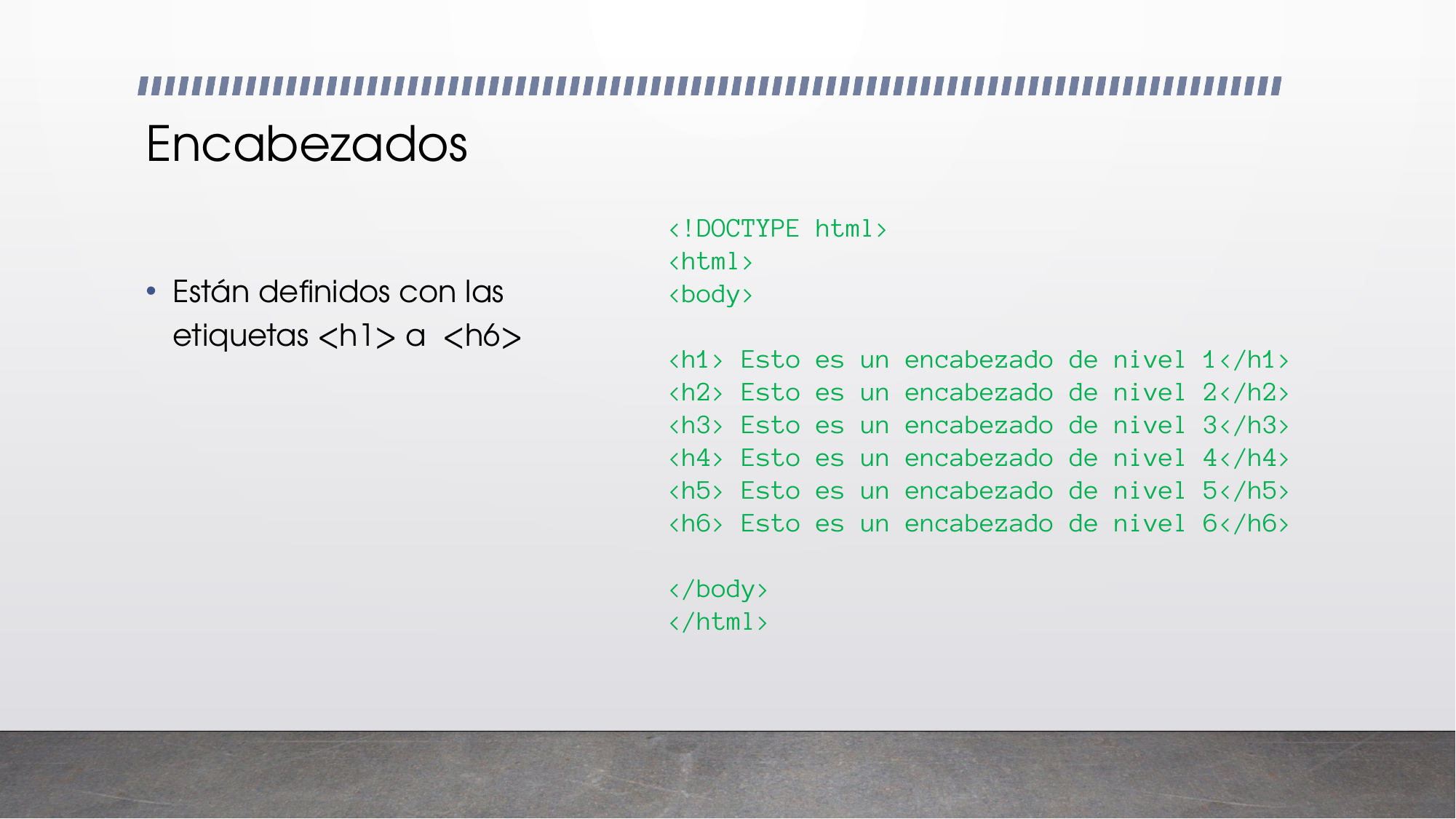

# Encabezados
<!DOCTYPE html>
<html>
<body>

<h1> Esto es un encabezado de nivel 1</h1>
<h2> Esto es un encabezado de nivel 2</h2>
<h3> Esto es un encabezado de nivel 3</h3>
<h4> Esto es un encabezado de nivel 4</h4>
<h5> Esto es un encabezado de nivel 5</h5>
<h6> Esto es un encabezado de nivel 6</h6>

</body>
</html>
Están definidos con las etiquetas <h1> a  <h6>